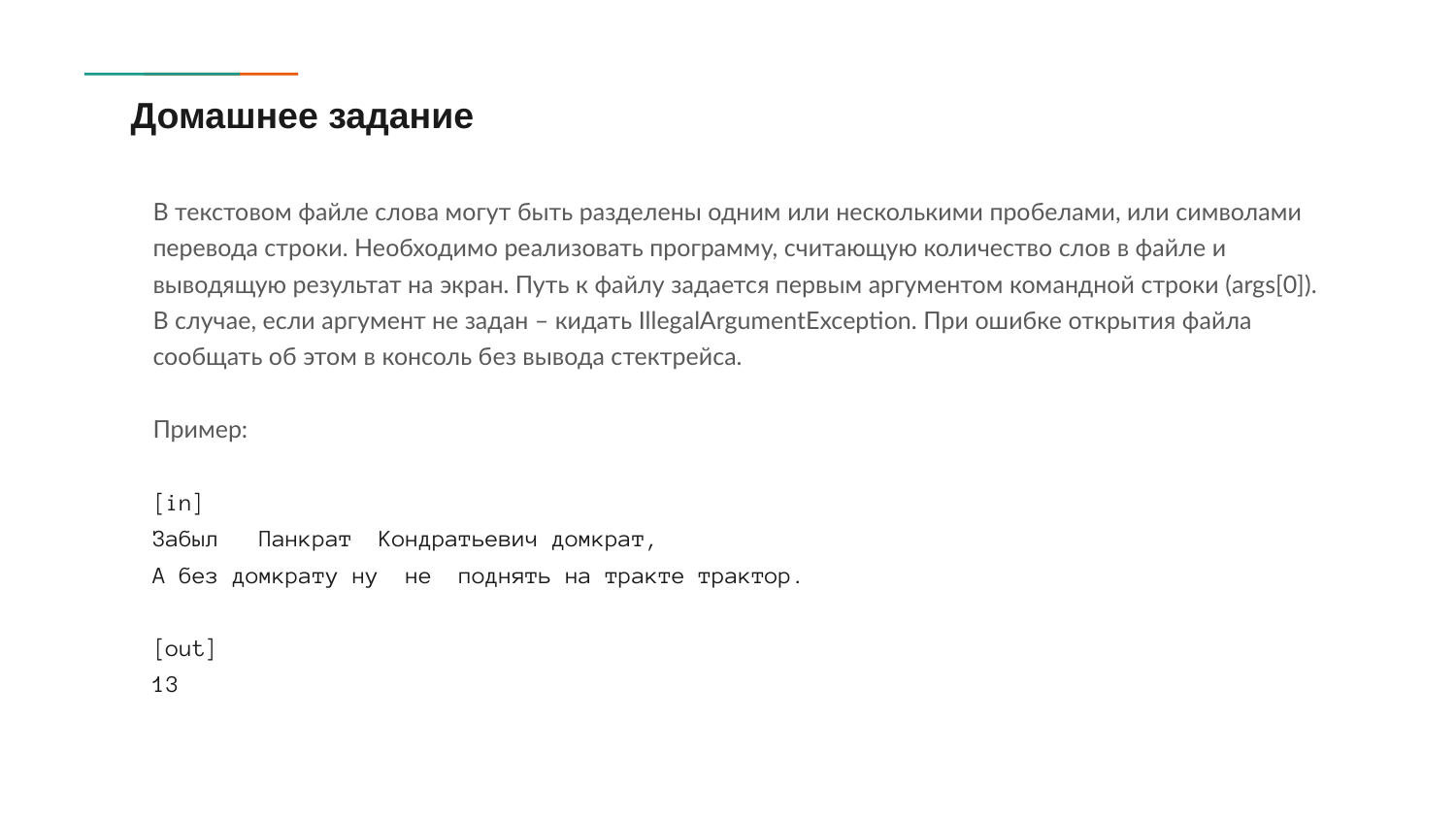

# Домашнее задание
В текстовом файле слова могут быть разделены одним или несколькими пробелами, или символами перевода строки. Необходимо реализовать программу, считающую количество слов в файле и выводящую результат на экран. Путь к файлу задается первым аргументом командной строки (args[0]).
В случае, если аргумент не задан – кидать IllegalArgumentException. При ошибке открытия файла сообщать об этом в консоль без вывода стектрейса.

Пример:

[in]
Забыл   Панкрат  Кондратьевич домкрат,
А без домкрату ну  не  поднять на тракте трактор.

[out]
13